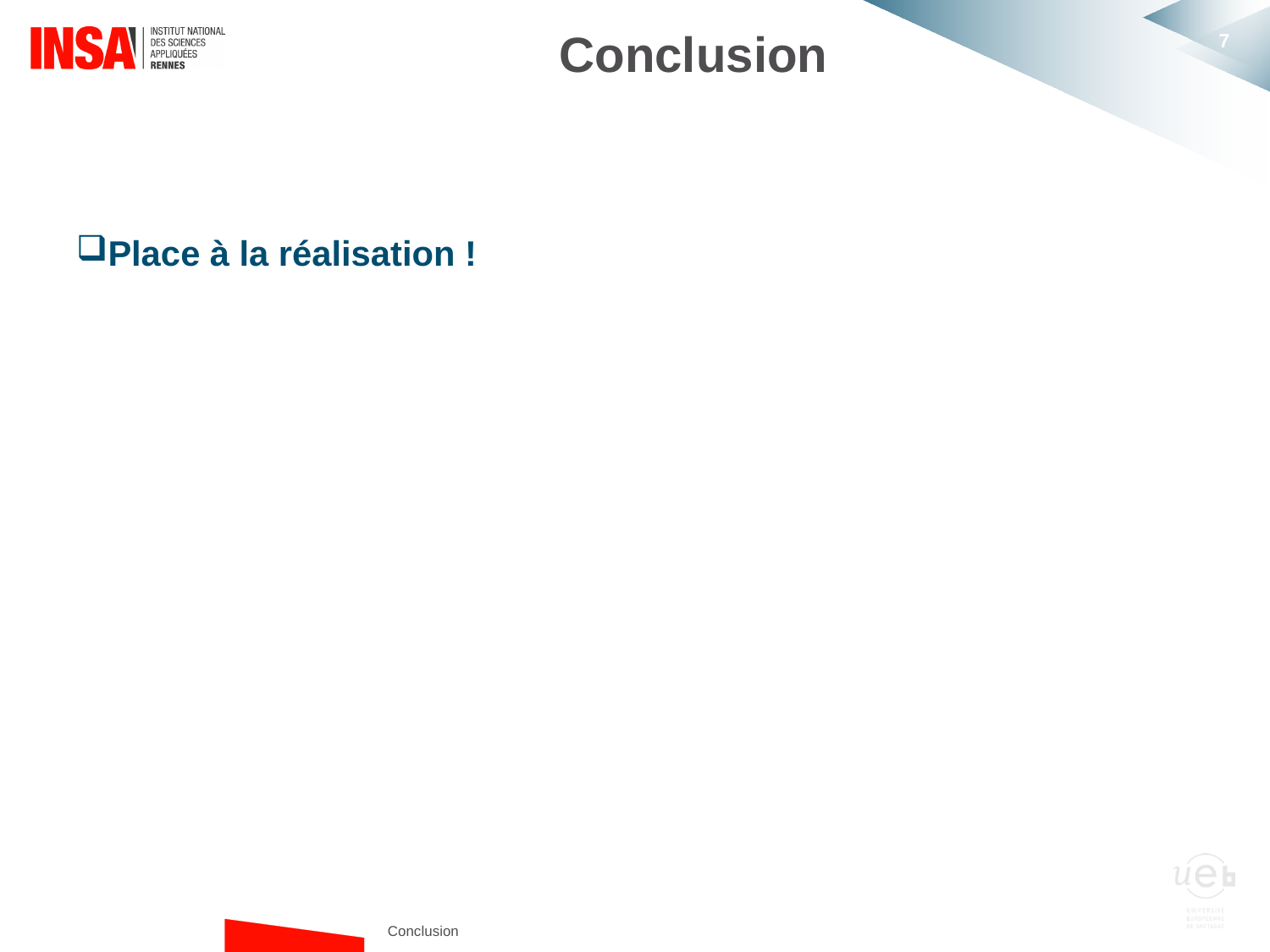

# Conclusion

Place à la réalisation !

Conclusion